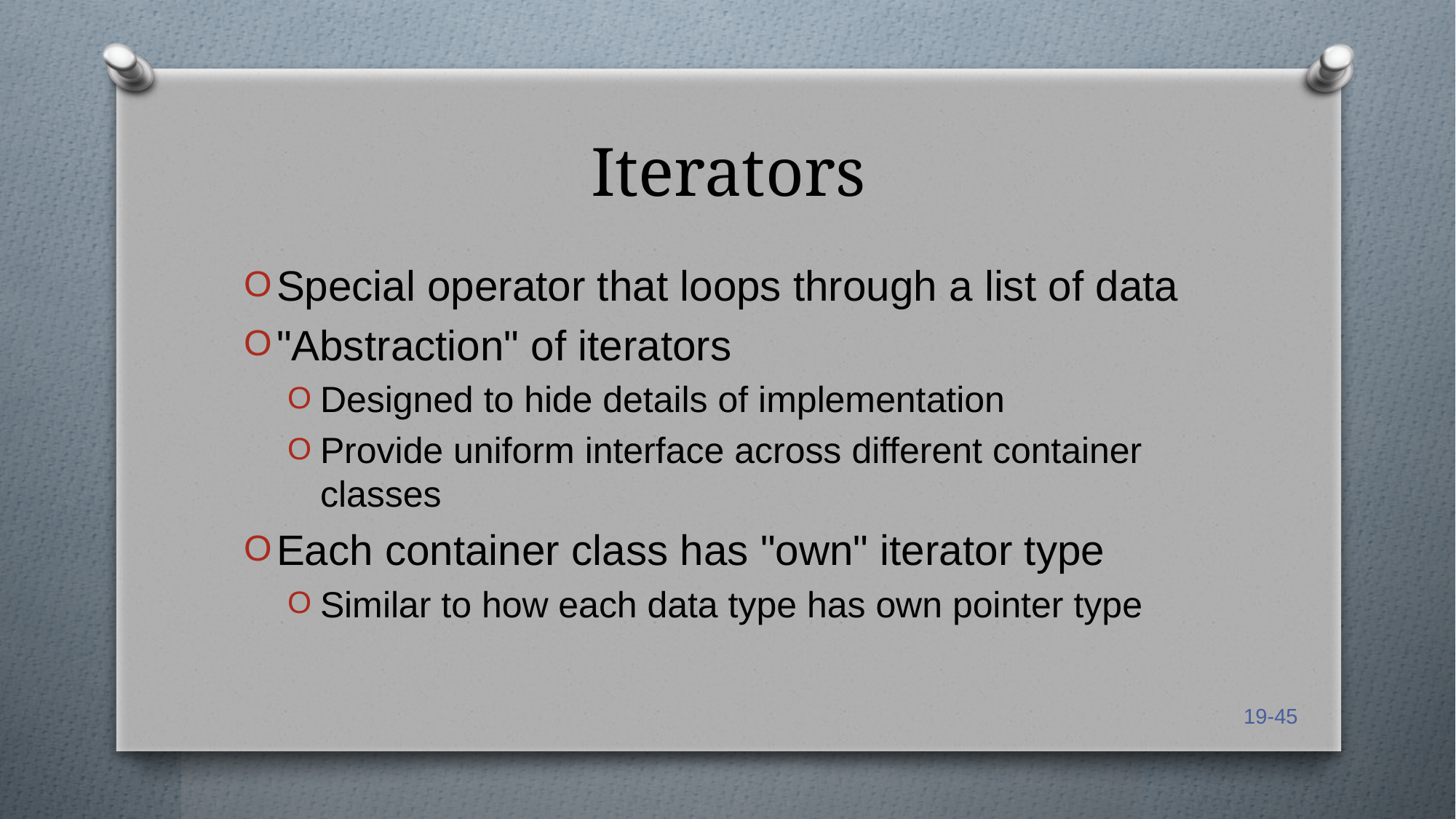

# Iterators
Special operator that loops through a list of data
"Abstraction" of iterators
Designed to hide details of implementation
Provide uniform interface across different container classes
Each container class has "own" iterator type
Similar to how each data type has own pointer type
19-45